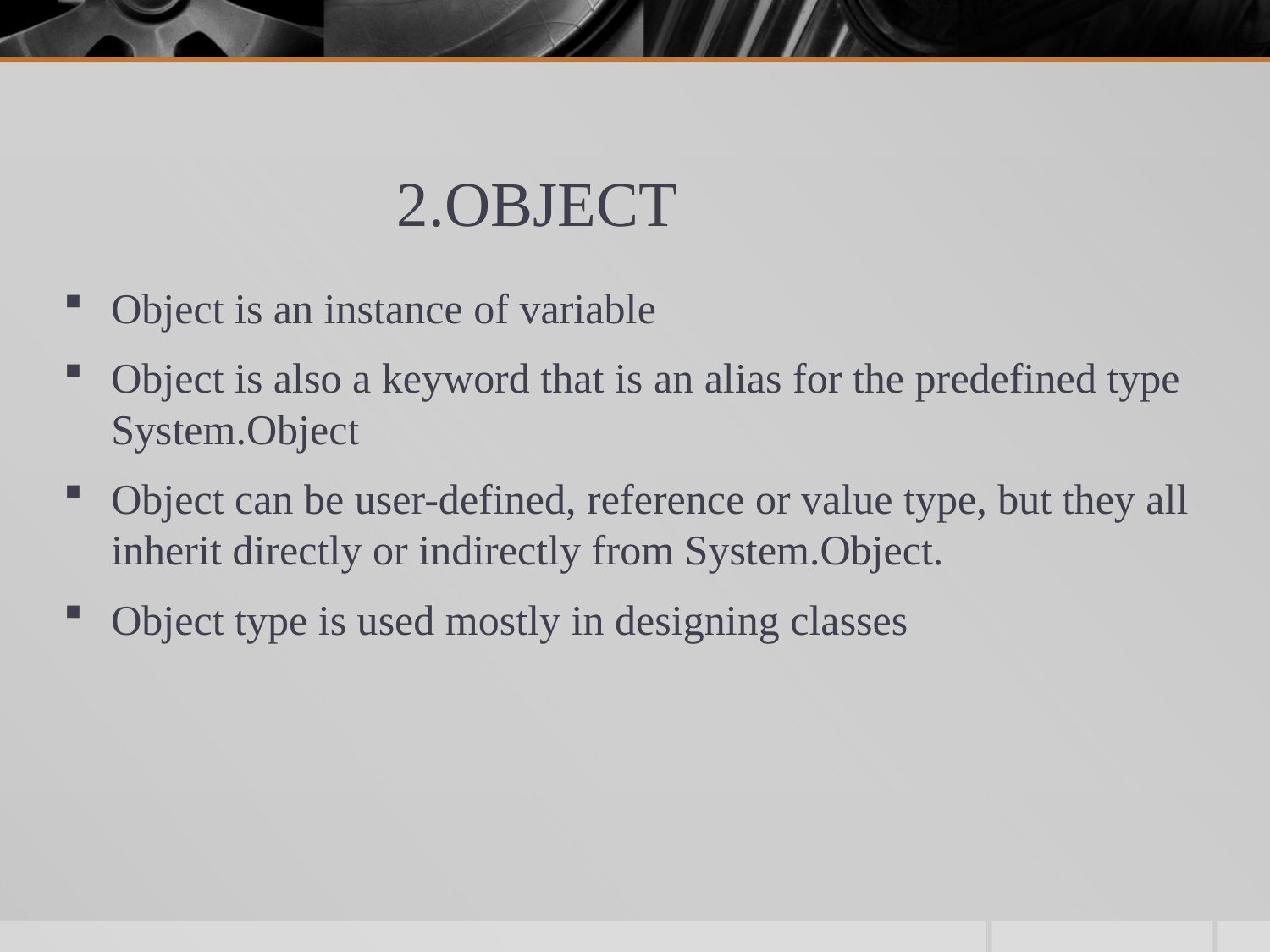

# 2.OBJECT
Object is an instance of variable
Object is also a keyword that is an alias for the predefined type System.Object
Object can be user-defined, reference or value type, but they all inherit directly or indirectly from System.Object.
Object type is used mostly in designing classes